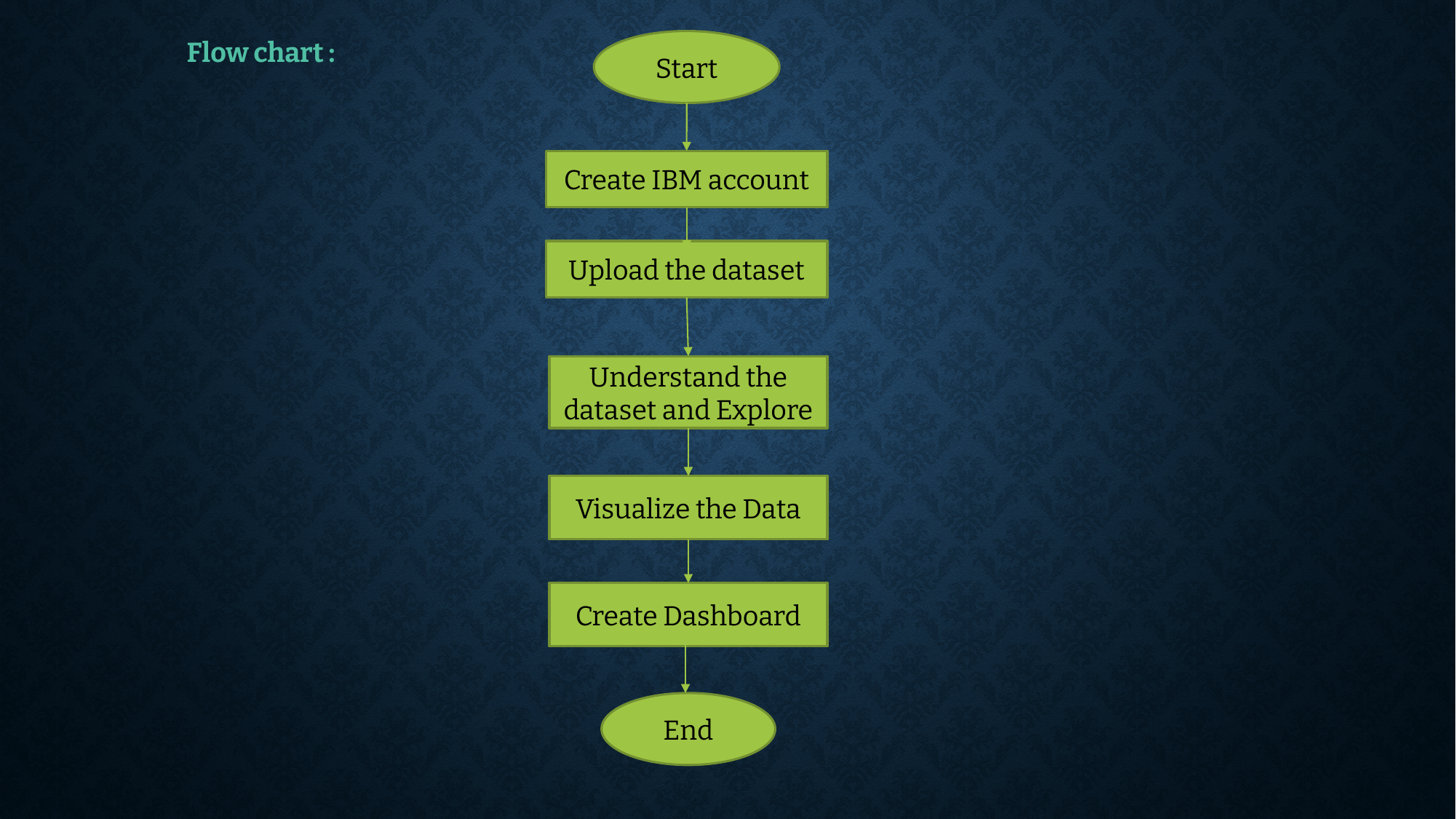

Flow chart :
Start
Create IBM account
Upload the dataset
Understand the dataset and Explore
Visualize the Data
Create Dashboard
End